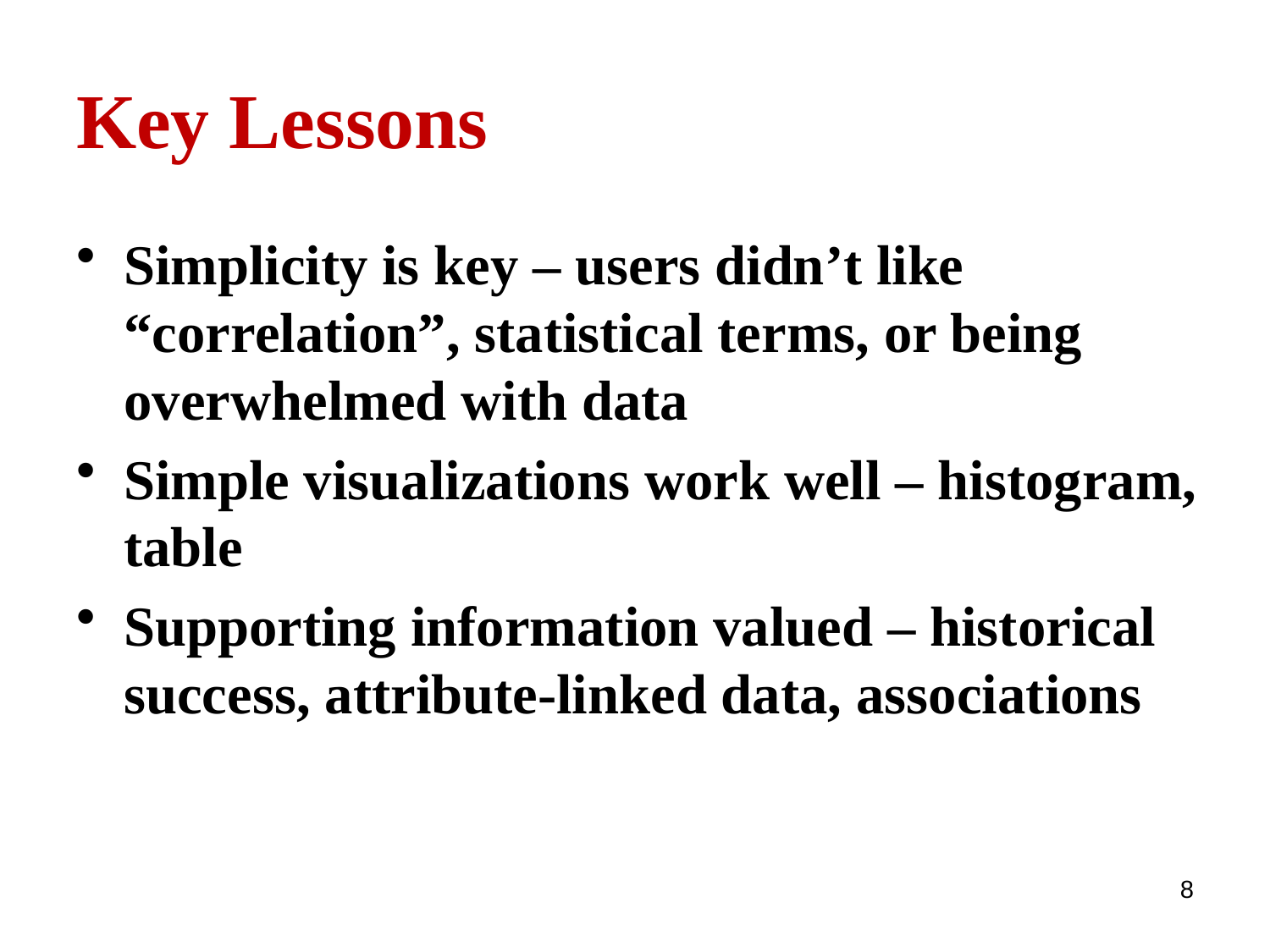

# Key Lessons
Simplicity is key – users didn’t like “correlation”, statistical terms, or being overwhelmed with data
Simple visualizations work well – histogram, table
Supporting information valued – historical success, attribute-linked data, associations
8